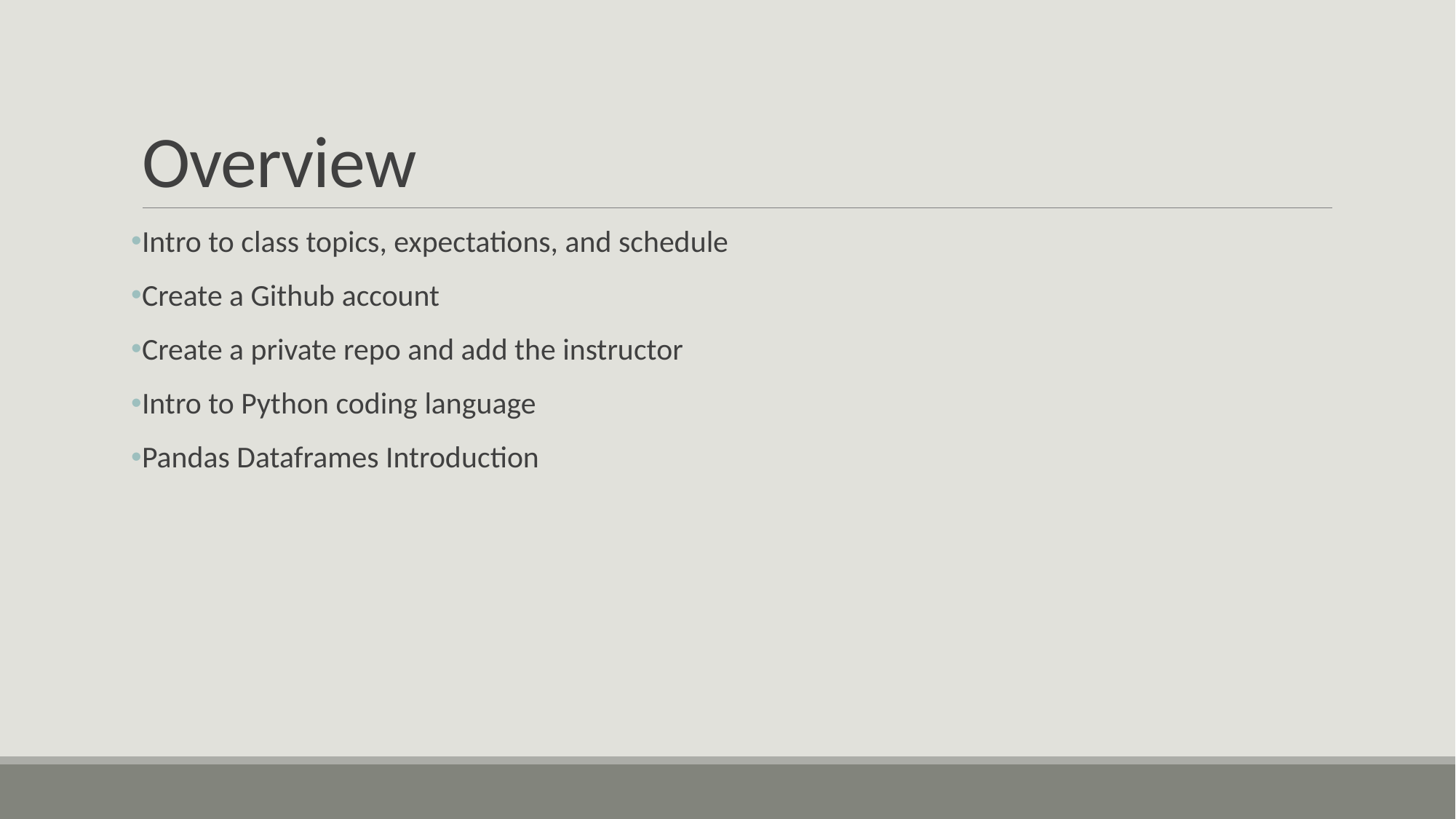

# Overview
Intro to class topics, expectations, and schedule
Create a Github account
Create a private repo and add the instructor
Intro to Python coding language
Pandas Dataframes Introduction